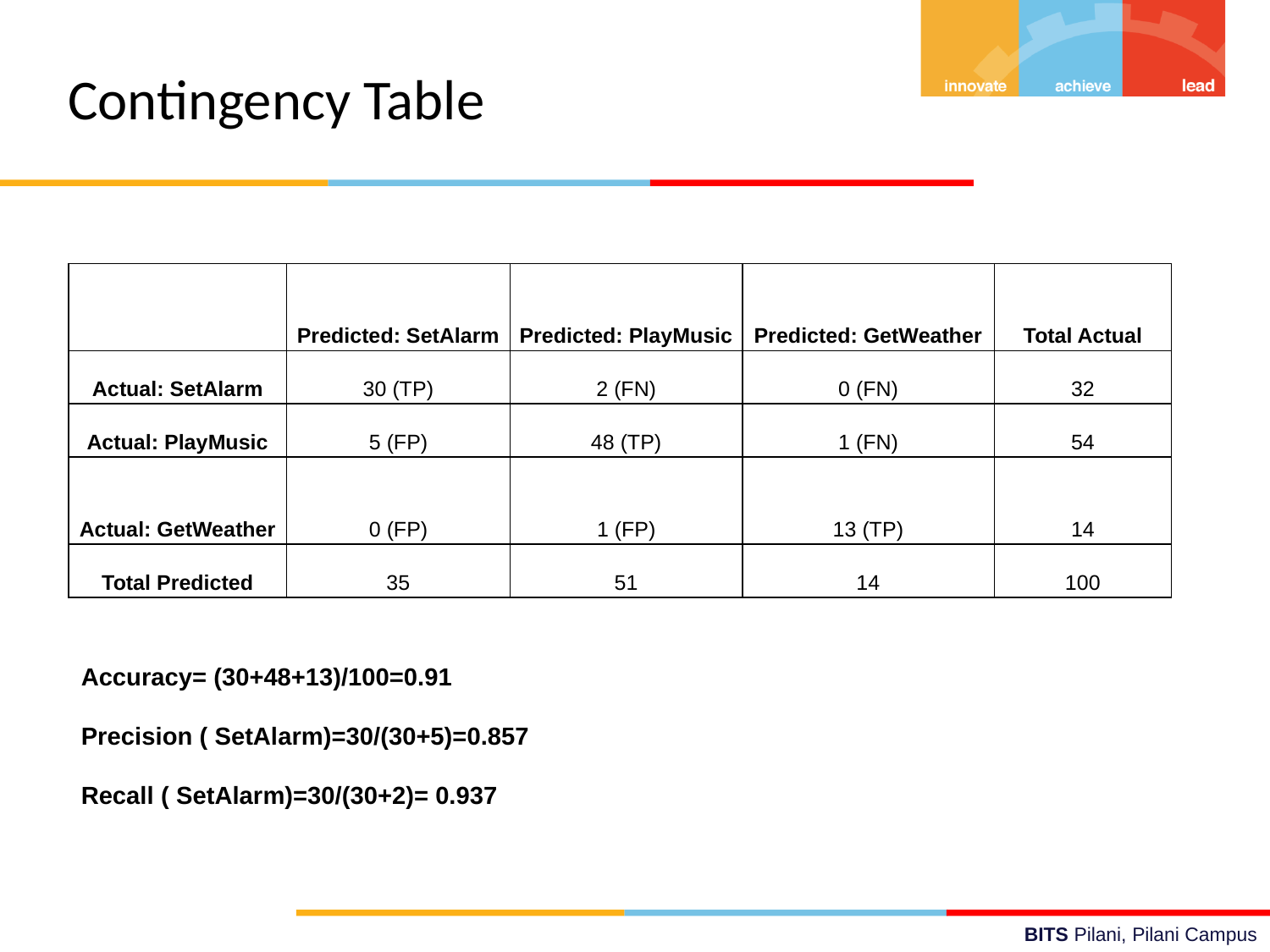

# Contingency Table
|  | Predicted: SetAlarm | Predicted: PlayMusic | Predicted: GetWeather | Total Actual |
| --- | --- | --- | --- | --- |
| Actual: SetAlarm | 30 (TP) | 2 (FN) | 0 (FN) | 32 |
| Actual: PlayMusic | 5 (FP) | 48 (TP) | 1 (FN) | 54 |
| Actual: GetWeather | 0 (FP) | 1 (FP) | 13 (TP) | 14 |
| Total Predicted | 35 | 51 | 14 | 100 |
Accuracy= (30+48+13)/100=0.91
Precision ( SetAlarm)=30/(30+5)=0.857

Recall ( SetAlarm)=30/(30+2)= 0.937